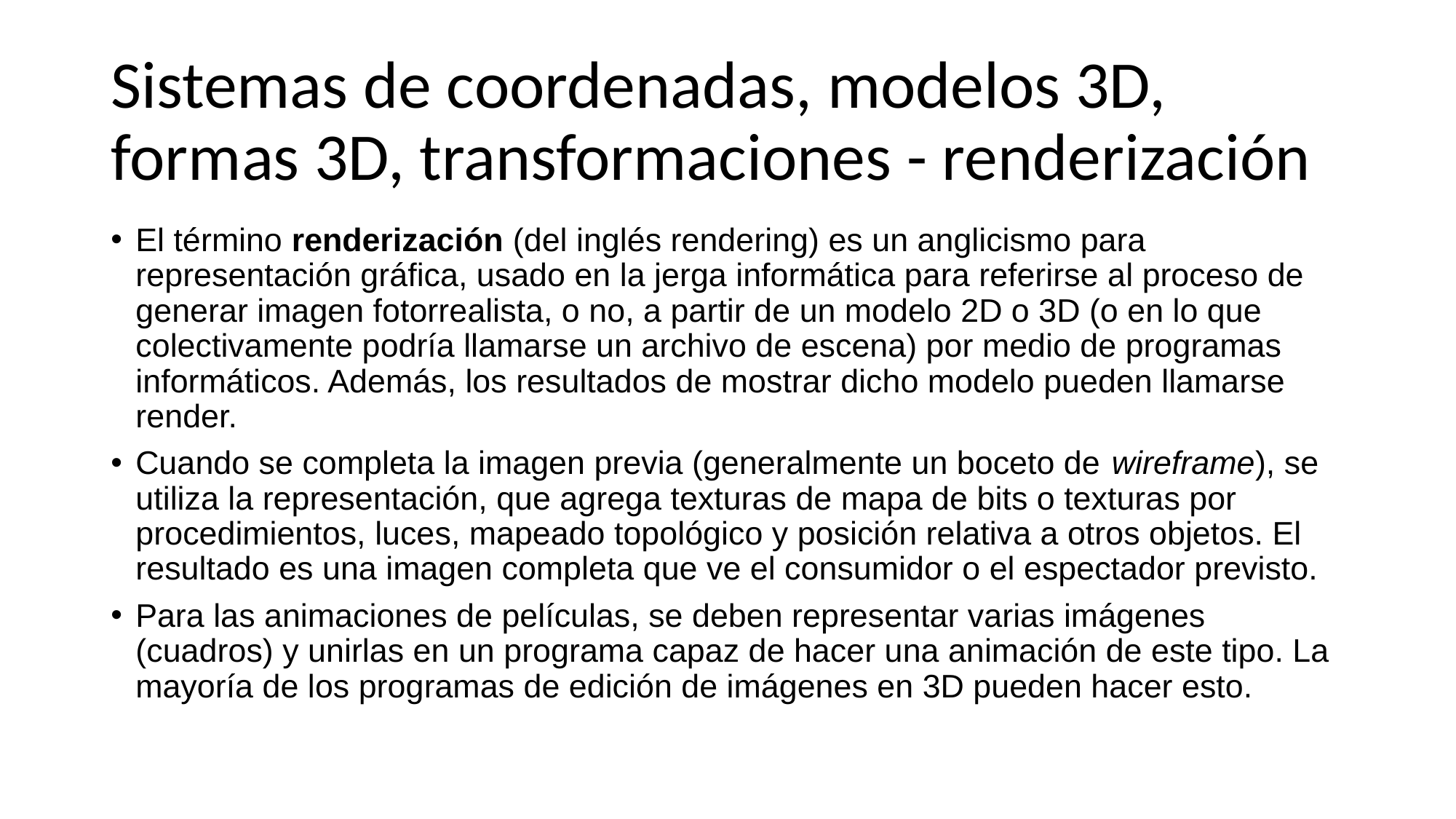

# Sistemas de coordenadas, modelos 3D, formas 3D, transformaciones - renderización
El término renderización (del inglés rendering) es un anglicismo para representación gráfica, usado en la jerga informática para referirse al proceso de generar imagen fotorrealista, o no, a partir de un modelo 2D o 3D (o en lo que colectivamente podría llamarse un archivo de escena) por medio de programas informáticos. Además, los resultados de mostrar dicho modelo pueden llamarse render.
Cuando se completa la imagen previa (generalmente un boceto de wireframe), se utiliza la representación, que agrega texturas de mapa de bits o texturas por procedimientos, luces, mapeado topológico y posición relativa a otros objetos. El resultado es una imagen completa que ve el consumidor o el espectador previsto.
Para las animaciones de películas, se deben representar varias imágenes (cuadros) y unirlas en un programa capaz de hacer una animación de este tipo. La mayoría de los programas de edición de imágenes en 3D pueden hacer esto.